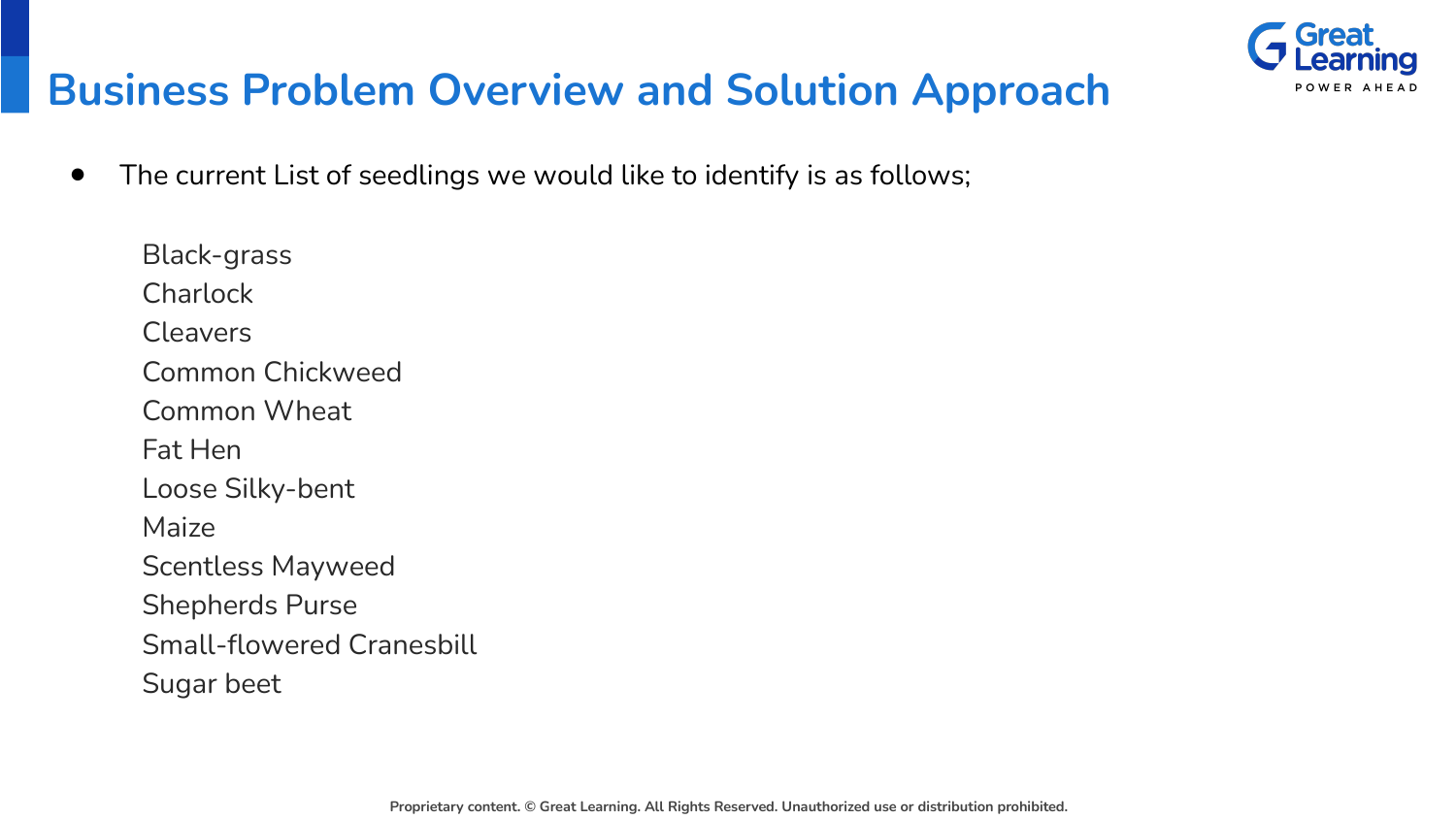

# Business Problem Overview and Solution Approach
The current List of seedlings we would like to identify is as follows;
Black-grass
Charlock
Cleavers
Common Chickweed
Common Wheat
Fat Hen
Loose Silky-bent
Maize
Scentless Mayweed
Shepherds Purse
Small-flowered Cranesbill
Sugar beet